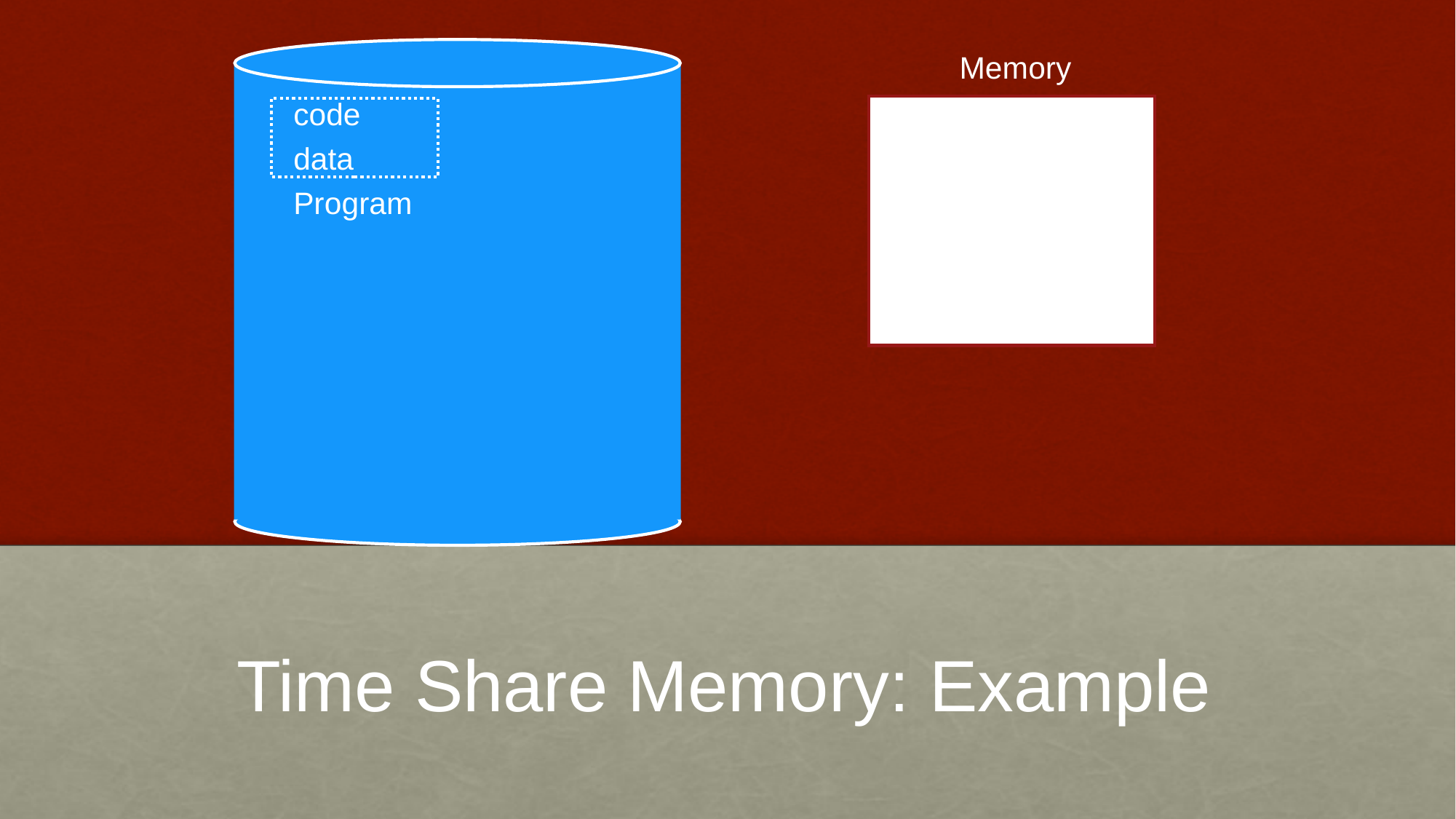

Memory

code
data
Program

# Time Share Memory: Example